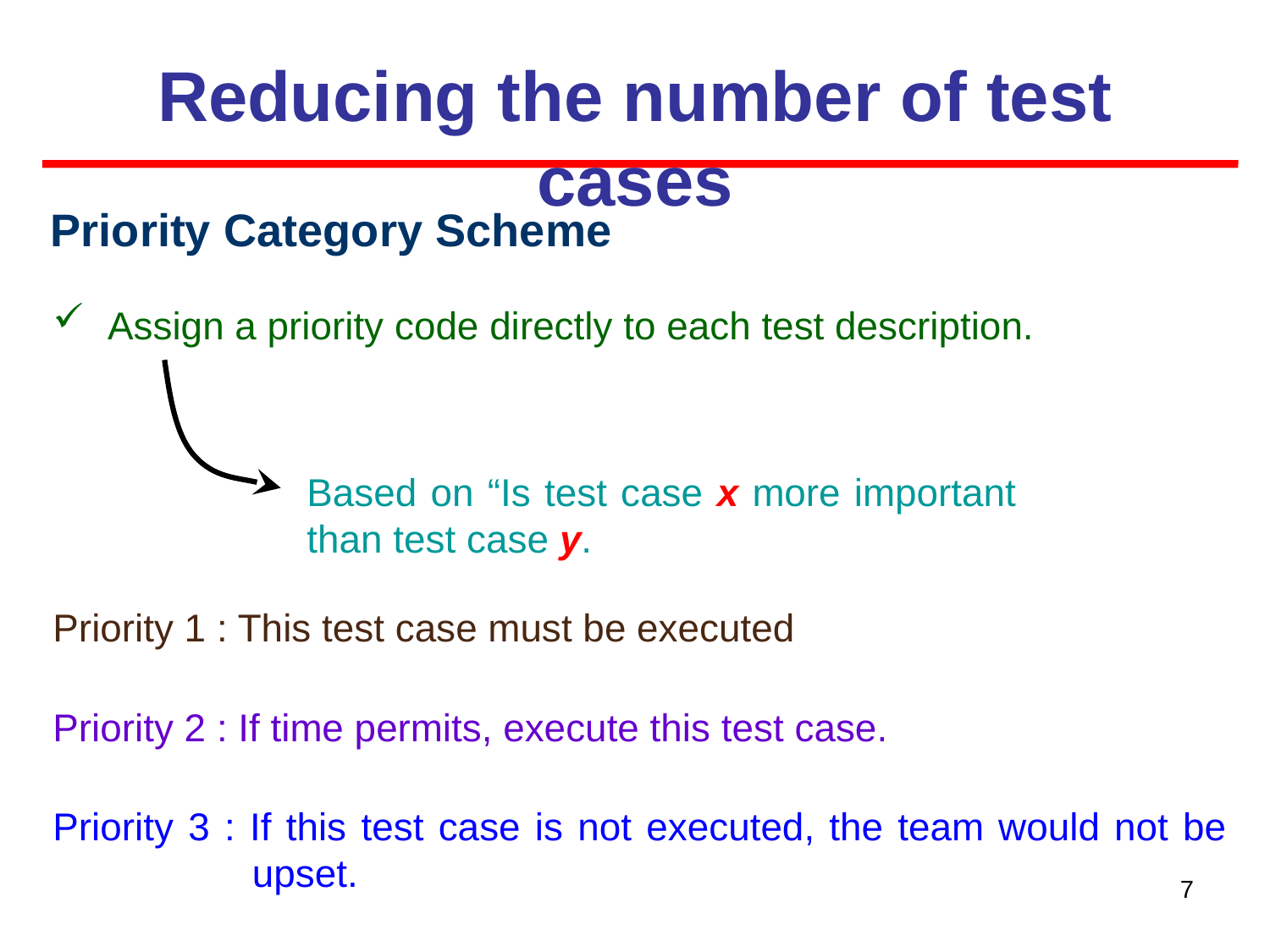

Reducing the number of test cases

Priority Category Scheme
Assign a priority code directly to each test description.

Based on “Is test case x more important than test case y.
Priority 1 : This test case must be executed
Priority 2 : If time permits, execute this test case.
Priority 3 : If this test case is not executed, the team would not be upset.
7